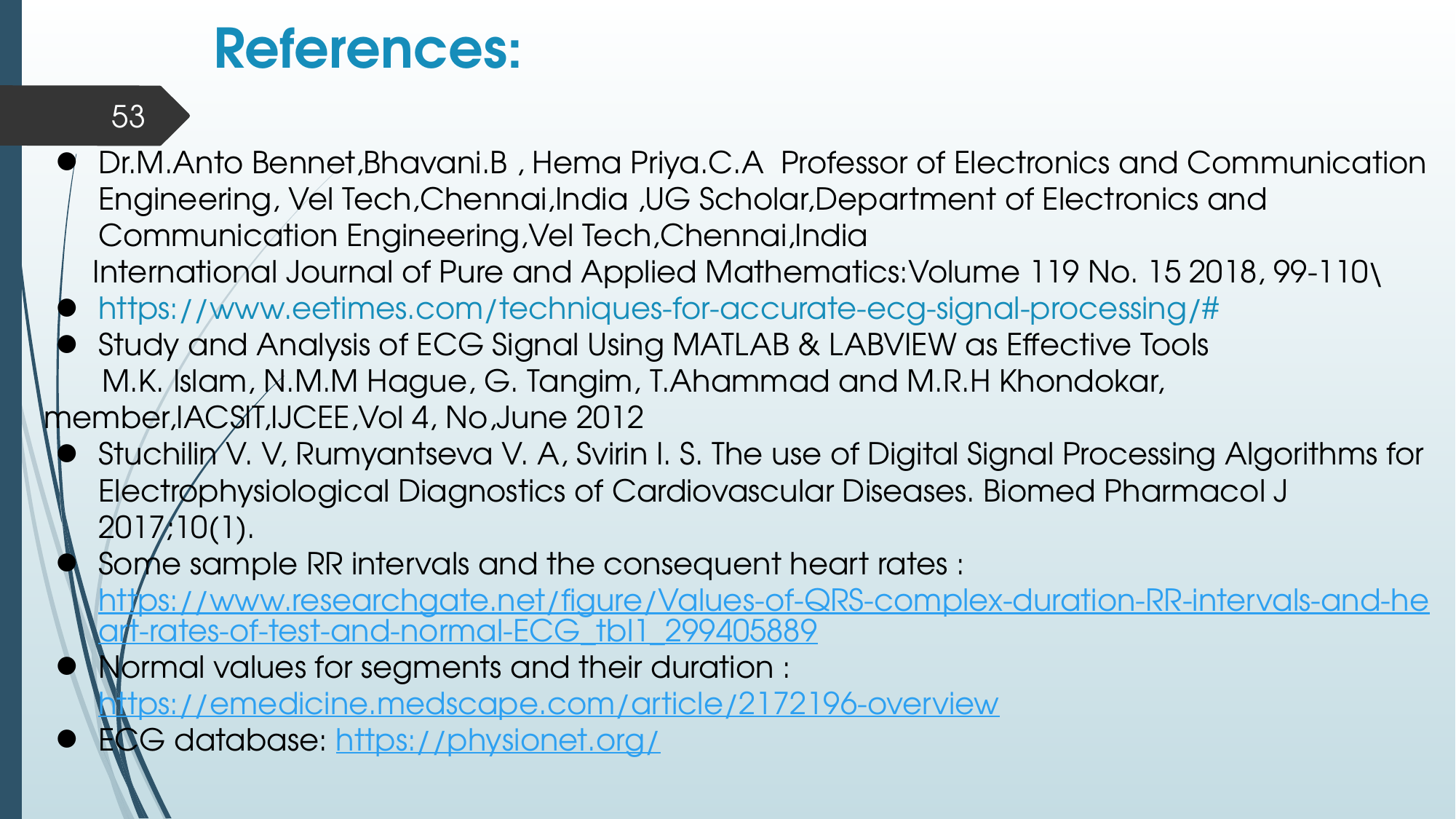

# References:
53
Dr.M.Anto Bennet,Bhavani.B , Hema Priya.C.A  Professor of Electronics and Communication Engineering, Vel Tech,Chennai,India ,UG Scholar,Department of Electronics and Communication Engineering,Vel Tech,Chennai,India
 International Journal of Pure and Applied Mathematics:Volume 119 No. 15 2018, 99-110\
https://www.eetimes.com/techniques-for-accurate-ecg-signal-processing/#
Study and Analysis of ECG Signal Using MATLAB & LABVIEW as Effective Tools
       M.K. Islam, N.M.M Hague, G. Tangim, T.Ahammad and M.R.H Khondokar,     member,IACSIT,IJCEE,Vol 4, No,June 2012
Stuchilin V. V, Rumyantseva V. A, Svirin I. S. The use of Digital Signal Processing Algorithms for Electrophysiological Diagnostics of Cardiovascular Diseases. Biomed Pharmacol J 2017;10(1).
Some sample RR intervals and the consequent heart rates : https://www.researchgate.net/figure/Values-of-QRS-complex-duration-RR-intervals-and-heart-rates-of-test-and-normal-ECG_tbl1_299405889
Normal values for segments and their duration :
https://emedicine.medscape.com/article/2172196-overview
ECG database: https://physionet.org/